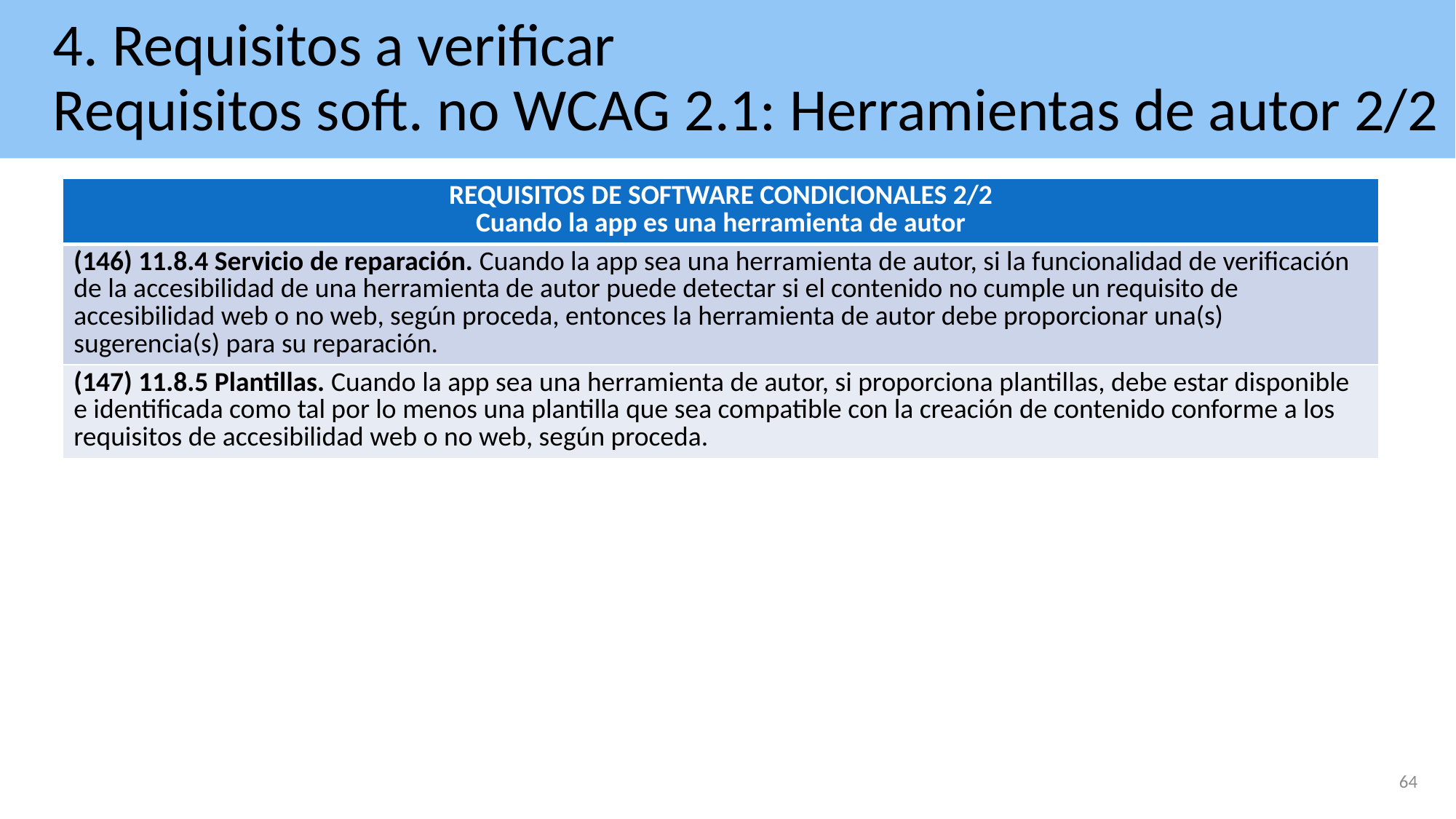

# 4. Requisitos a verificar Requisitos soft. no WCAG 2.1: Herramientas de autor 2/2
| REQUISITOS DE SOFTWARE CONDICIONALES 2/2 Cuando la app es una herramienta de autor |
| --- |
| (146) 11.8.4 Servicio de reparación. Cuando la app sea una herramienta de autor, si la funcionalidad de verificación de la accesibilidad de una herramienta de autor puede detectar si el contenido no cumple un requisito de accesibilidad web o no web, según proceda, entonces la herramienta de autor debe proporcionar una(s) sugerencia(s) para su reparación. |
| (147) 11.8.5 Plantillas. Cuando la app sea una herramienta de autor, si proporciona plantillas, debe estar disponible e identificada como tal por lo menos una plantilla que sea compatible con la creación de contenido conforme a los requisitos de accesibilidad web o no web, según proceda. |
64